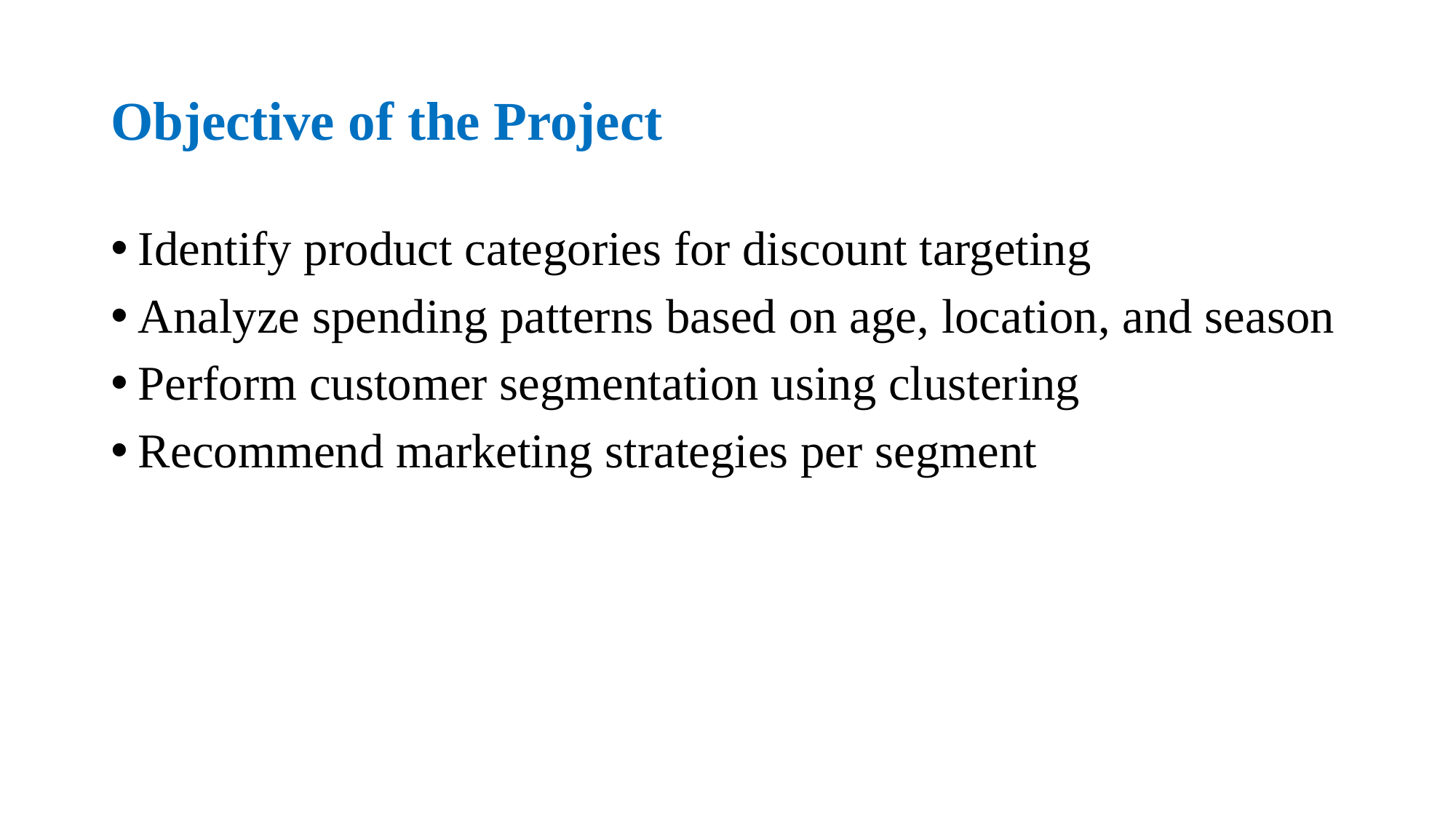

# Objective of the Project
Identify product categories for discount targeting
Analyze spending patterns based on age, location, and season
Perform customer segmentation using clustering
Recommend marketing strategies per segment